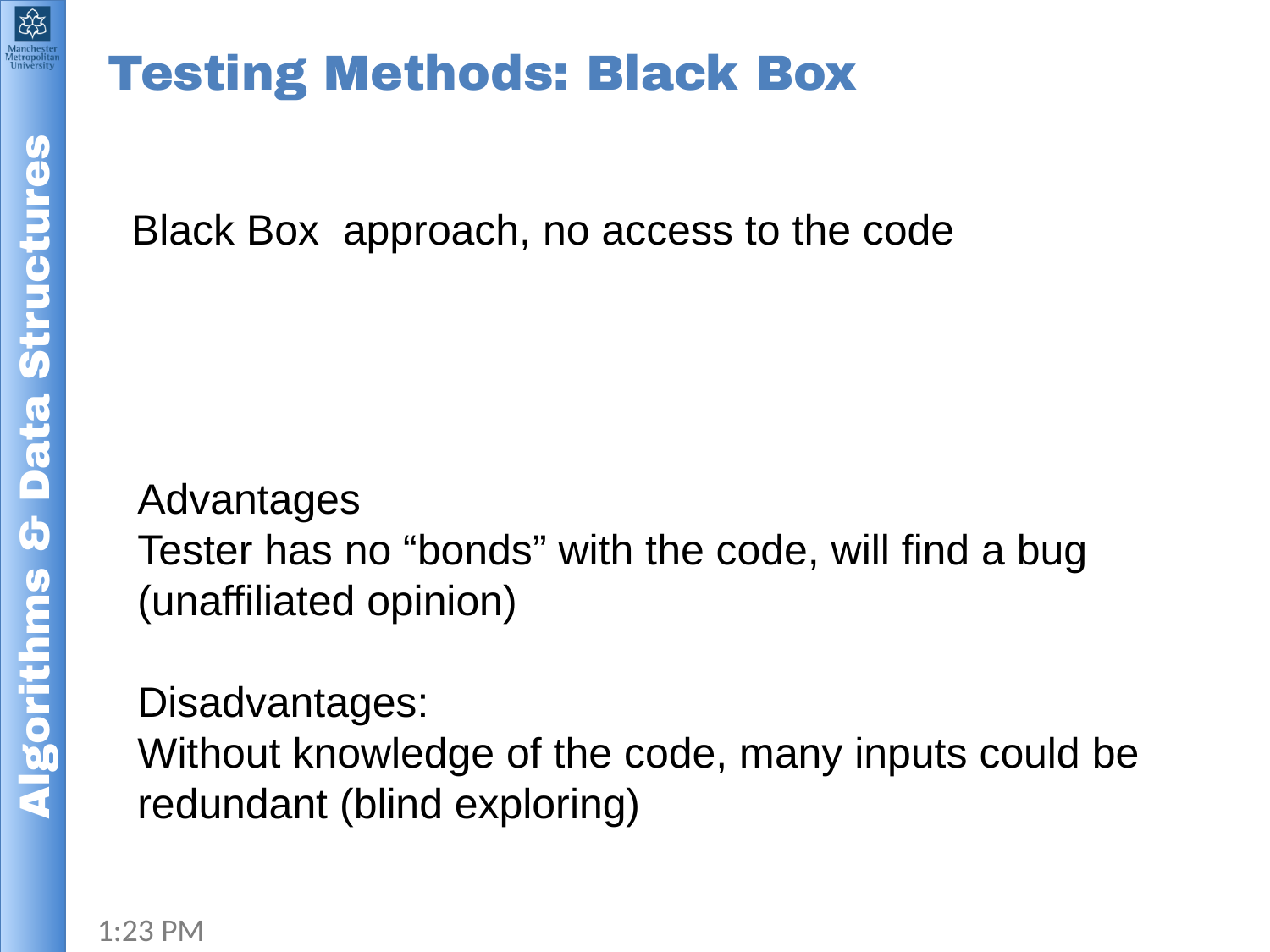

# Testing Methods: Black Box
  Black Box  approach, no access to the code

Advantages
Tester has no “bonds” with the code, will find a bug
(unaffiliated opinion)

Disadvantages:
Without knowledge of the code, many inputs could be redundant (blind exploring)